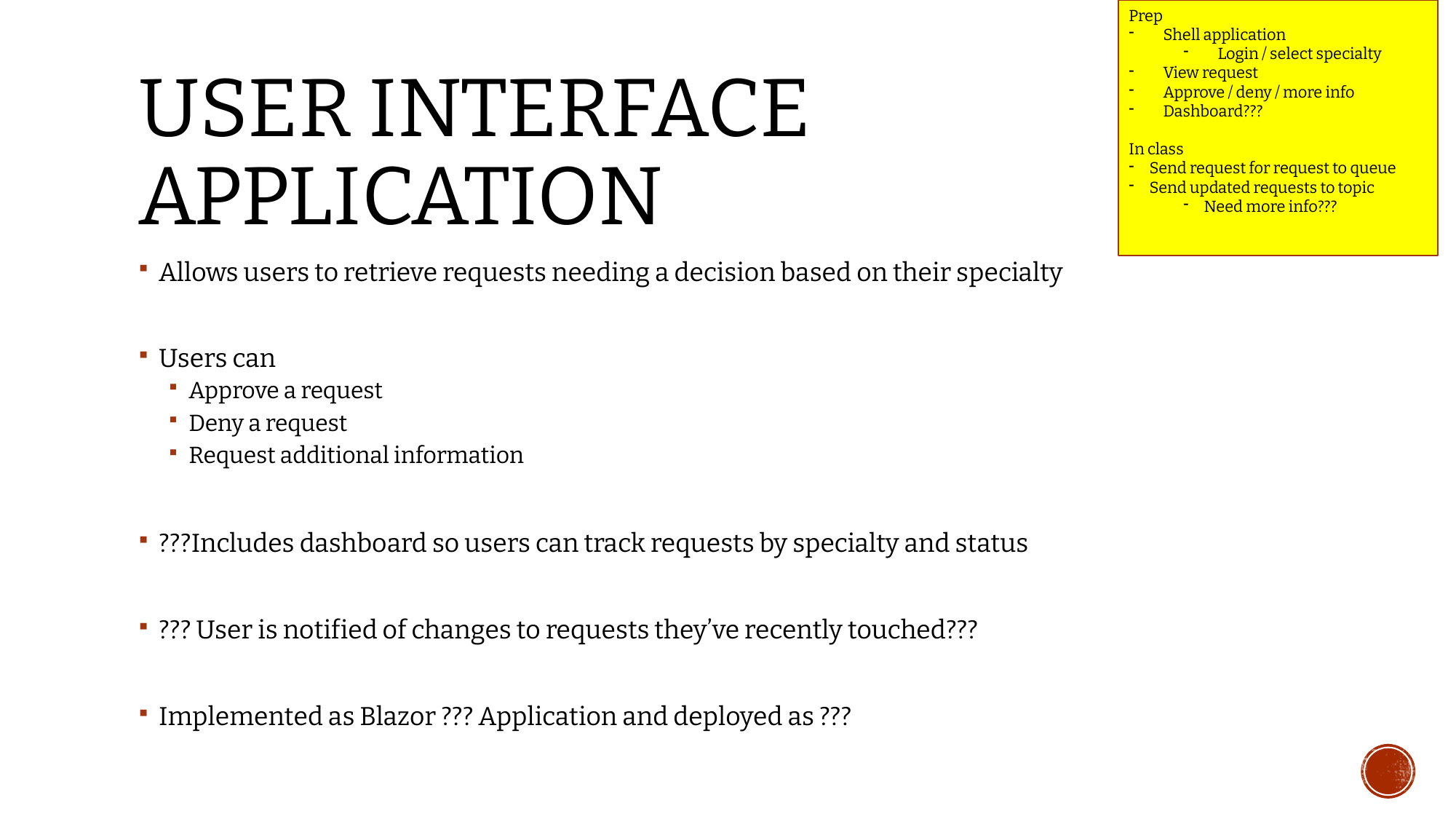

Prep
Shell application
Login / select specialty
View request
Approve / deny / more info
Dashboard???

In class
Send request for request to queue
Send updated requests to topic
Need more info???

# User Interface Application
Allows users to retrieve requests needing a decision based on their specialty

Users can
Approve a request
Deny a request
Request additional information

???Includes dashboard so users can track requests by specialty and status

??? User is notified of changes to requests they’ve recently touched???

Implemented as Blazor ??? Application and deployed as ???